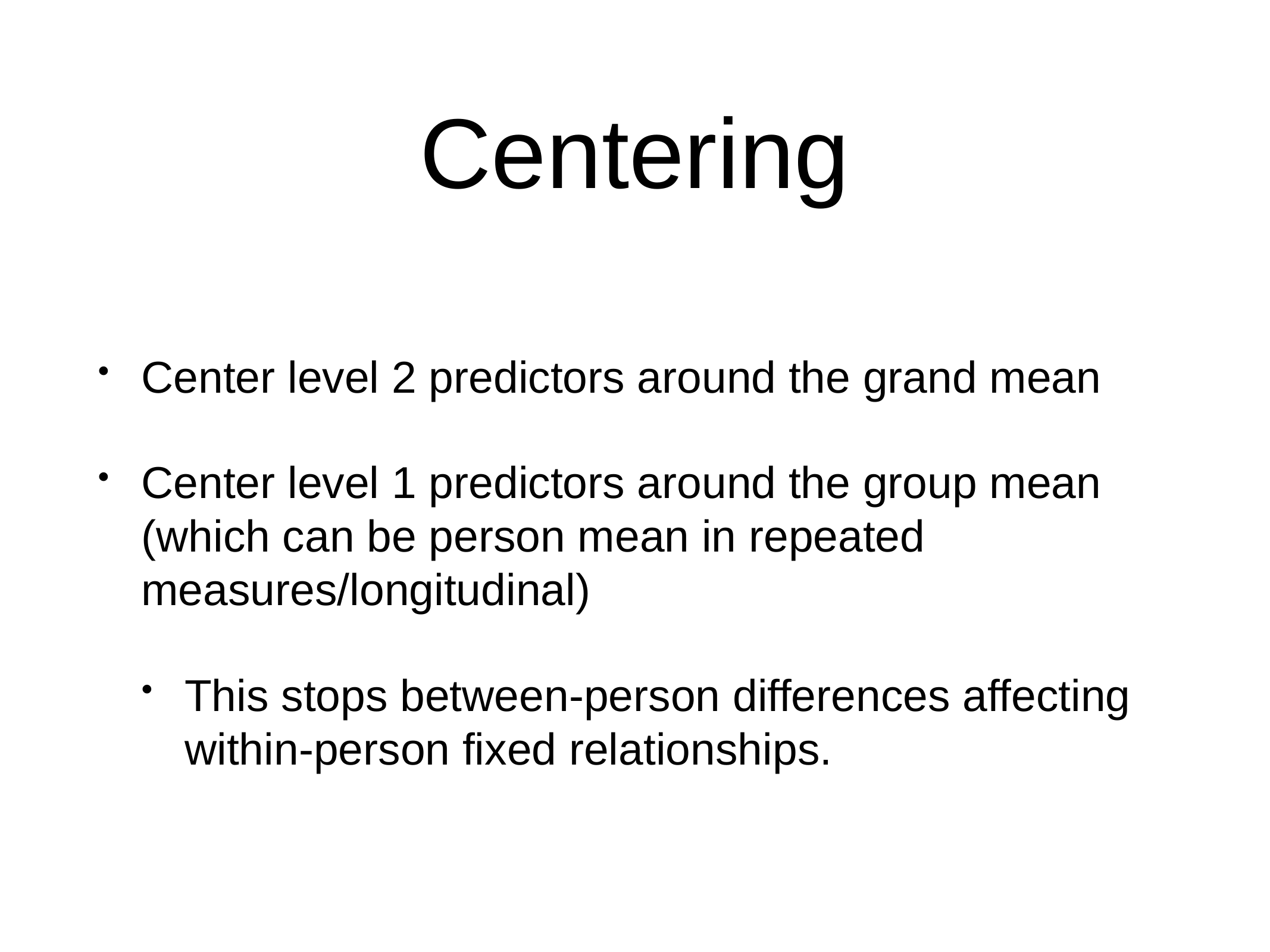

# Centering
Center level 2 predictors around the grand mean
Center level 1 predictors around the group mean (which can be person mean in repeated measures/longitudinal)
This stops between-person differences affecting within-person fixed relationships.